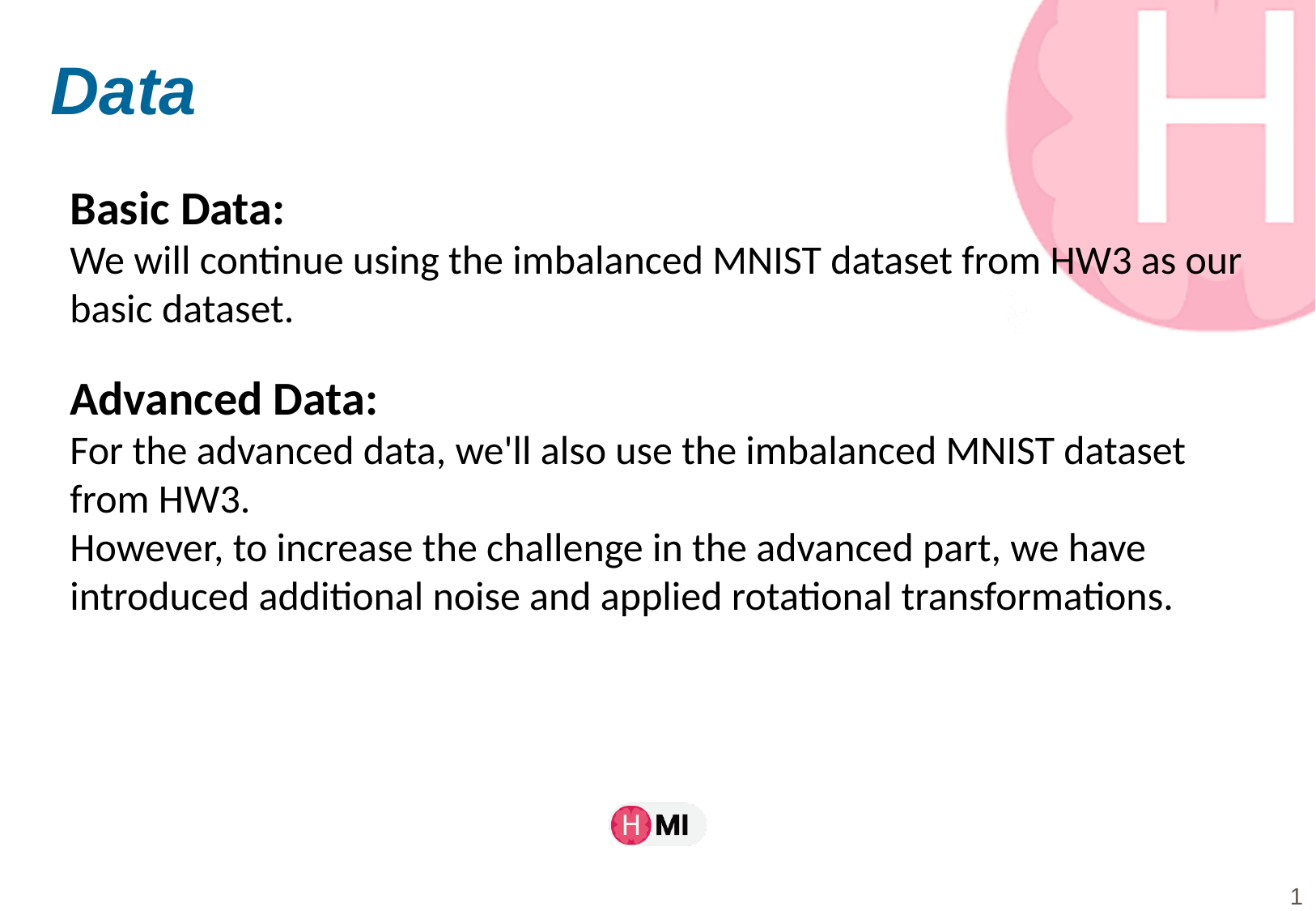

# Data
Basic Data:
We will continue using the imbalanced MNIST dataset from HW3 as our
basic dataset.

Advanced Data:
For the advanced data, we'll also use the imbalanced MNIST dataset
from HW3.
However, to increase the challenge in the advanced part, we have
introduced additional noise and applied rotational transformations.
16